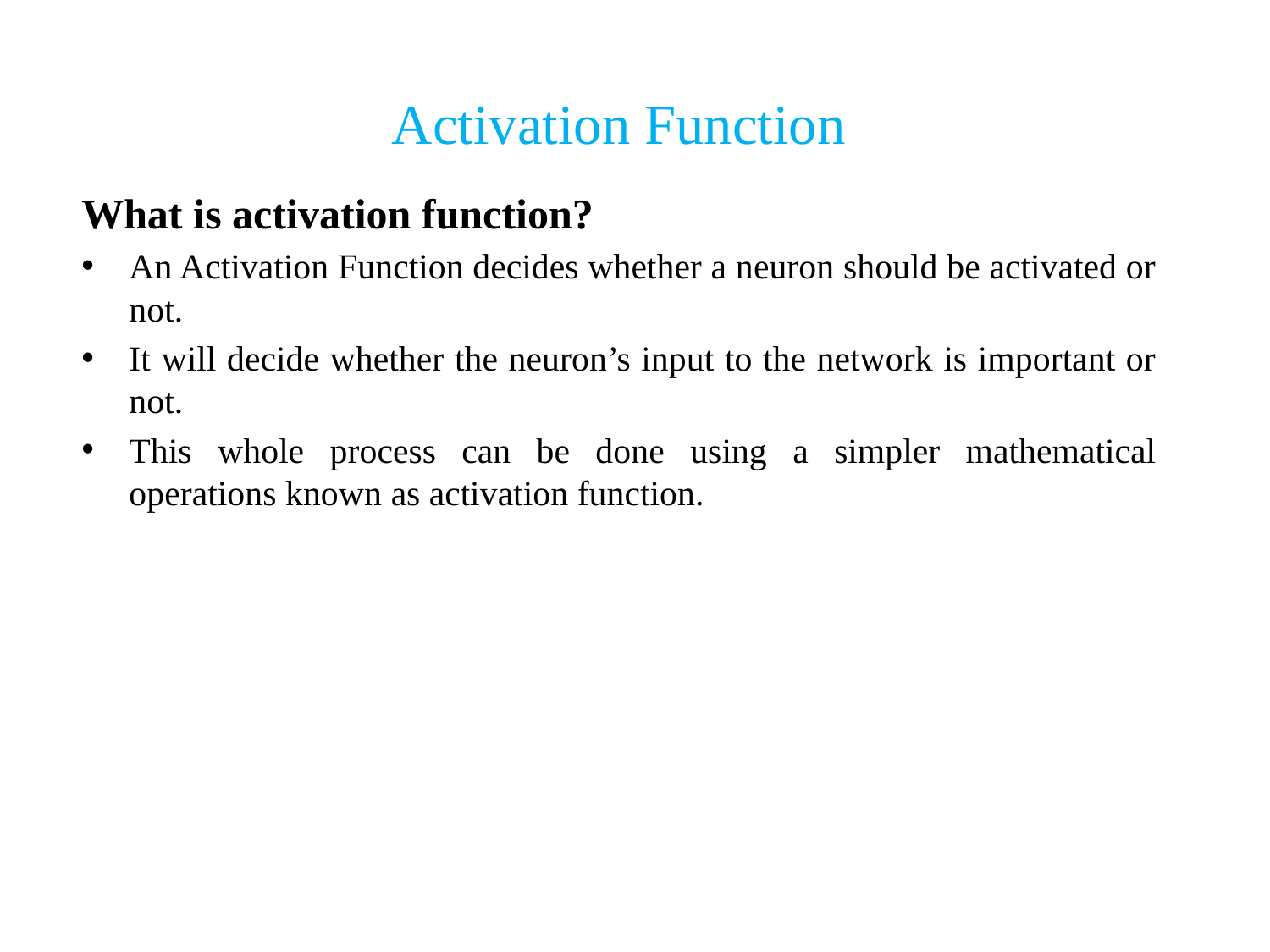

# Activation Function
What is activation function?
An Activation Function decides whether a neuron should be activated or not.
It will decide whether the neuron’s input to the network is important or not.
This whole process can be done using a simpler mathematical operations known as activation function.